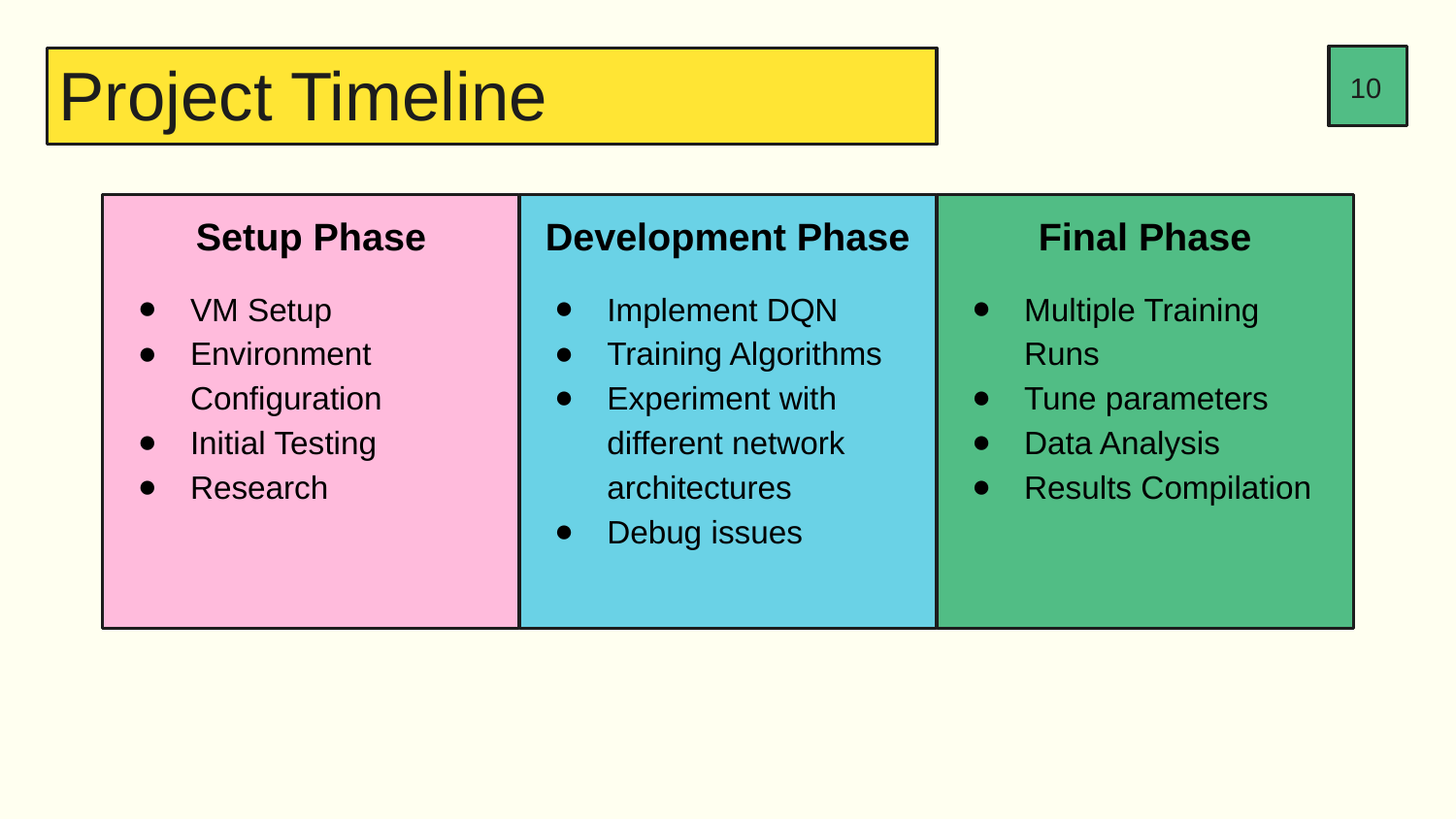

10
# Project Timeline
Setup Phase
VM Setup
Environment Configuration
Initial Testing
Research

Final Phase
Multiple Training Runs
Tune parameters
Data Analysis
Results Compilation

Development Phase
Implement DQN
Training Algorithms
Experiment with different network architectures
Debug issues